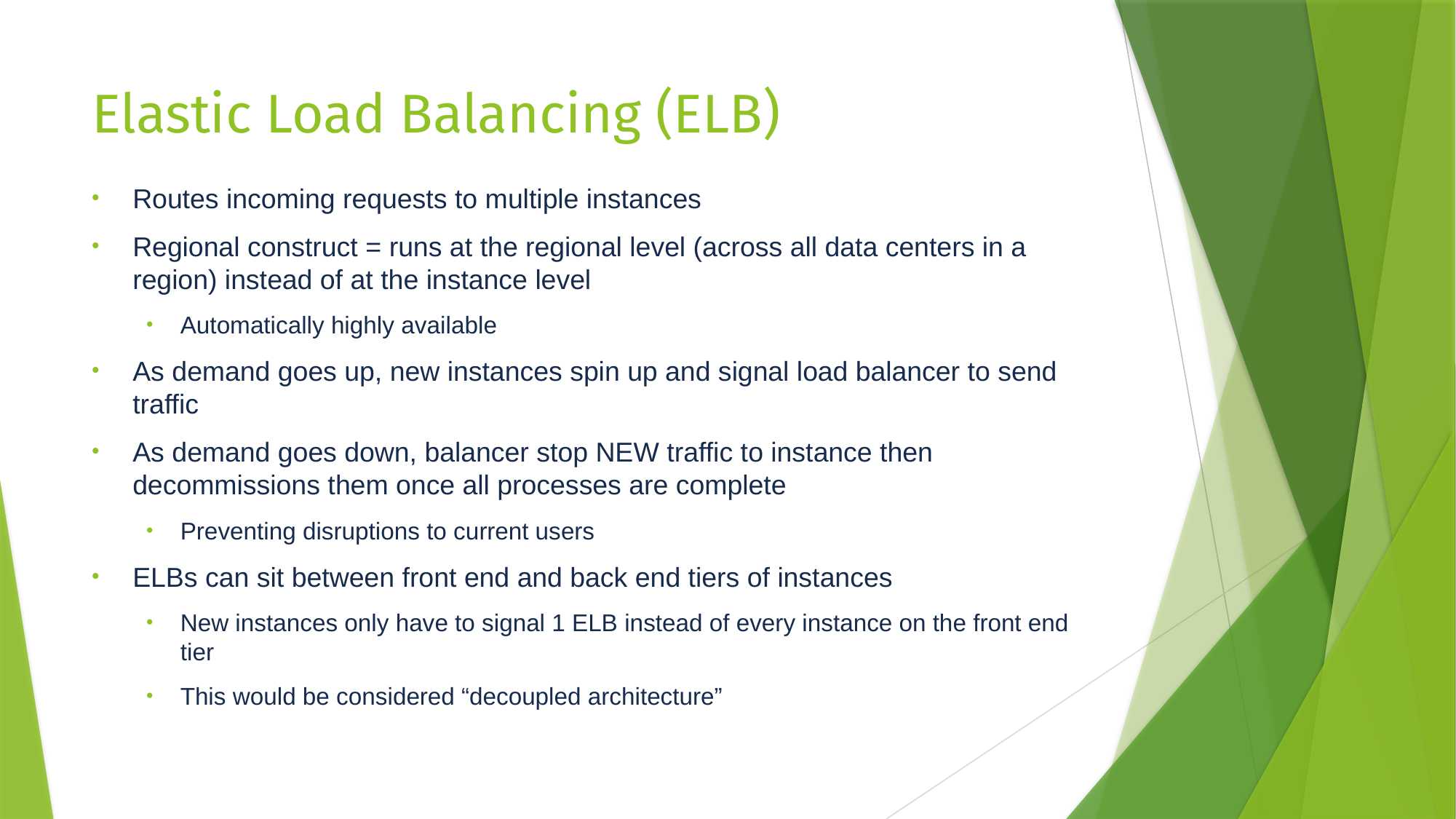

# Elastic Load Balancing (ELB)
Routes incoming requests to multiple instances
Regional construct = runs at the regional level (across all data centers in a region) instead of at the instance level
Automatically highly available
As demand goes up, new instances spin up and signal load balancer to send traffic
As demand goes down, balancer stop NEW traffic to instance then decommissions them once all processes are complete
Preventing disruptions to current users
ELBs can sit between front end and back end tiers of instances
New instances only have to signal 1 ELB instead of every instance on the front end tier
This would be considered “decoupled architecture”